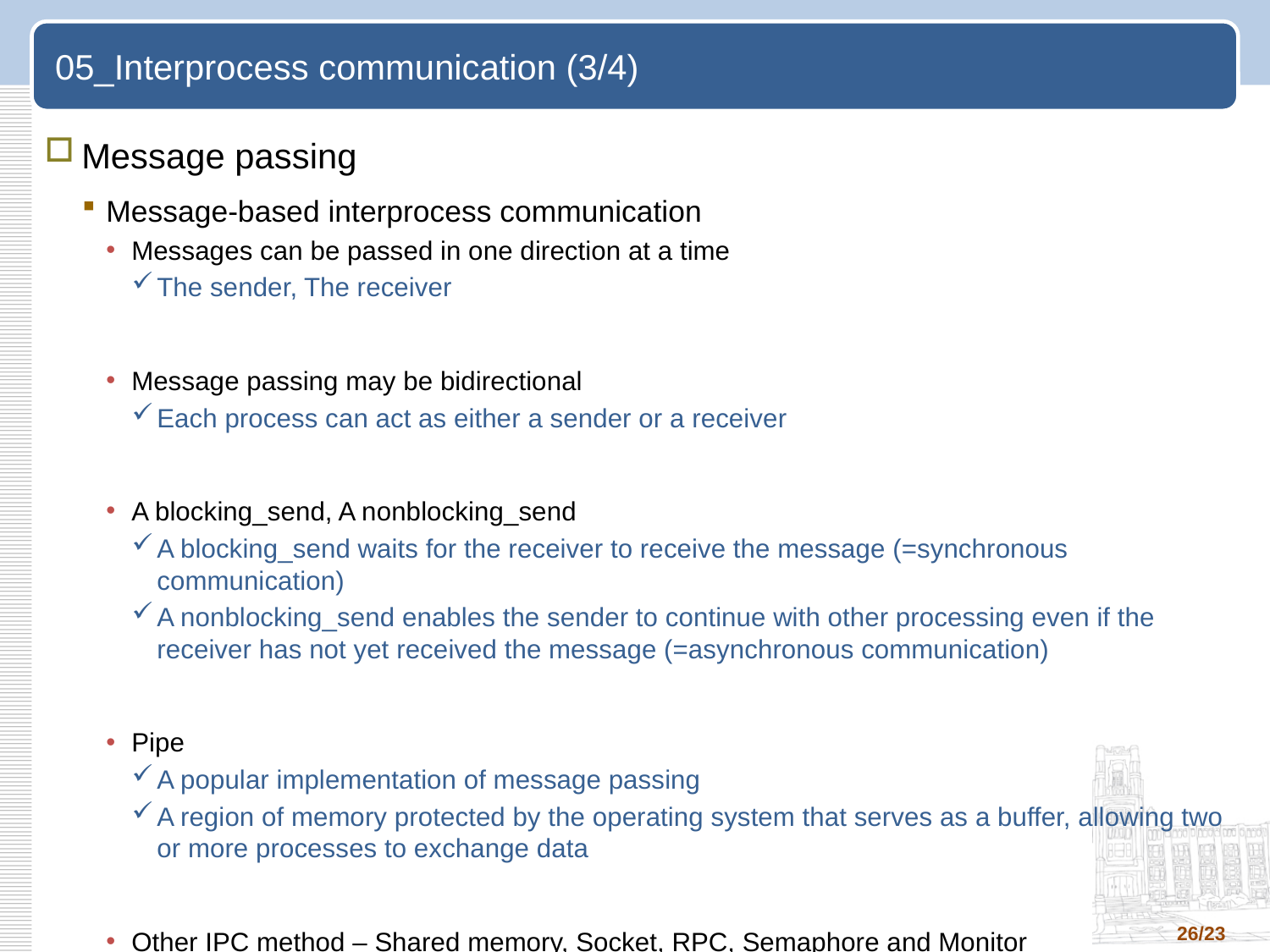

# 05_Interprocess communication (3/4)
Message passing
Message-based interprocess communication
Messages can be passed in one direction at a time
The sender, The receiver

Message passing may be bidirectional
Each process can act as either a sender or a receiver

A blocking_send, A nonblocking_send
A blocking_send waits for the receiver to receive the message (=synchronous communication)
A nonblocking_send enables the sender to continue with other processing even if the receiver has not yet received the message (=asynchronous communication)

Pipe
A popular implementation of message passing
A region of memory protected by the operating system that serves as a buffer, allowing two or more processes to exchange data

Other IPC method – Shared memory, Socket, RPC, Semaphore and Monitor